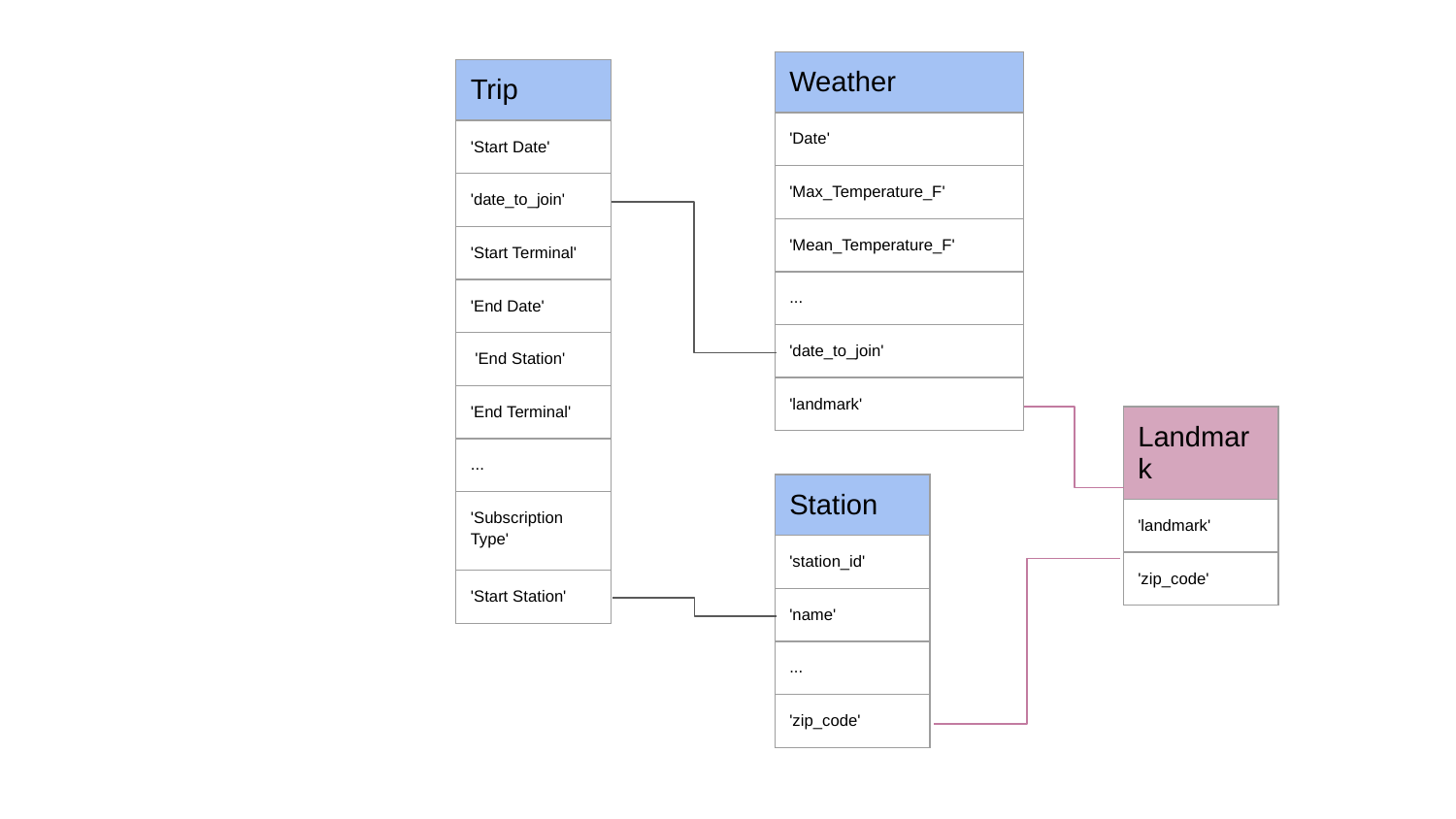

| Weather |
| --- |
| 'Date' |
| 'Max\_Temperature\_F' |
| 'Mean\_Temperature\_F' |
| ... |
| 'date\_to\_join' |
| 'landmark' |
| Trip |
| --- |
| 'Start Date' |
| 'date\_to\_join' |
| 'Start Terminal' |
| 'End Date' |
| 'End Station' |
| 'End Terminal' |
| ... |
| 'Subscription Type' |
| 'Start Station' |
| Landmark |
| --- |
| 'landmark' |
| 'zip\_code' |
| Station |
| --- |
| 'station\_id' |
| 'name' |
| ... |
| 'zip\_code' |